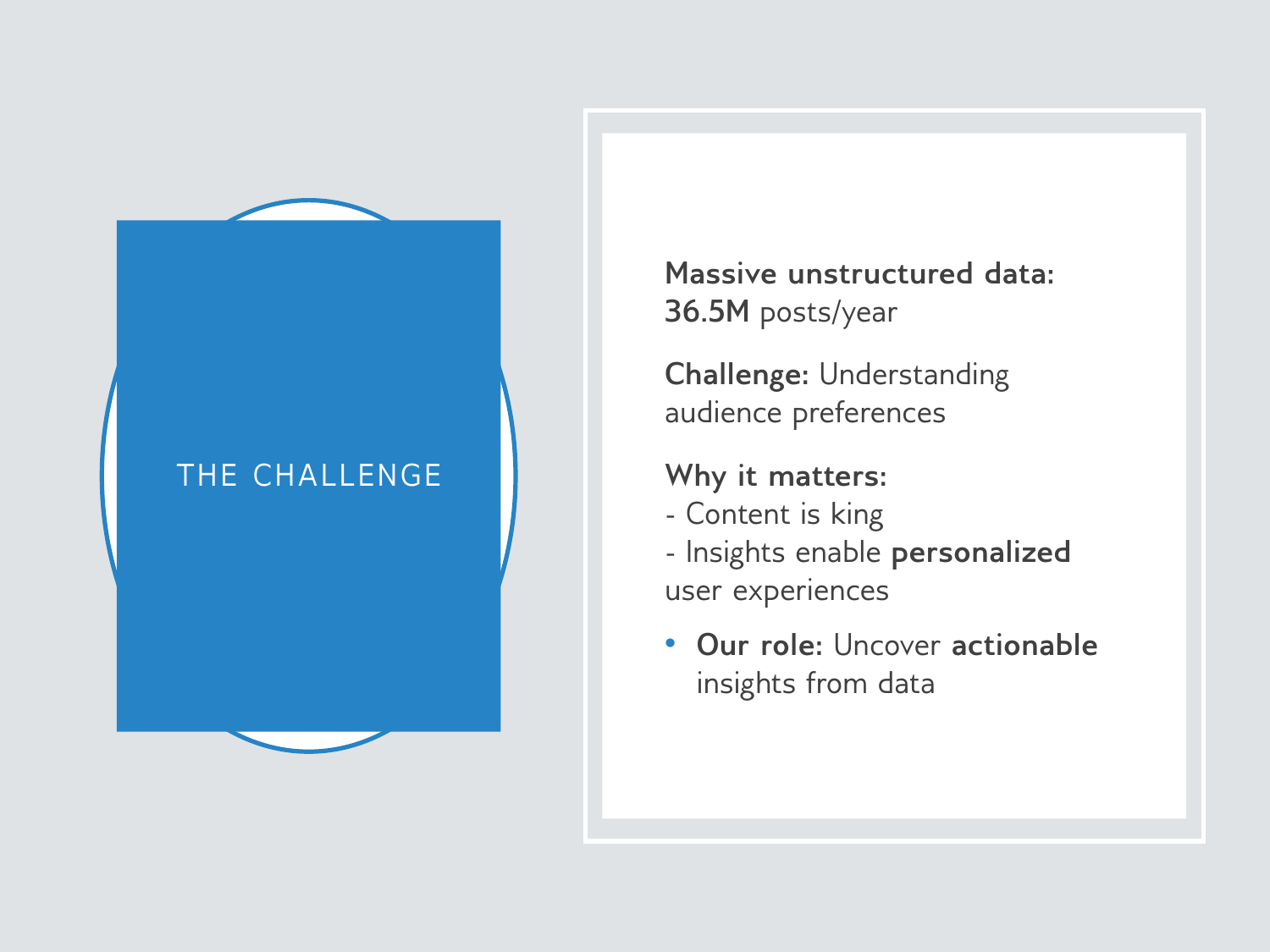

Massive unstructured data: 36.5M posts/year
Challenge: Understanding audience preferences
Why it matters:
- Content is king
- Insights enable personalized user experiences
Our role: Uncover actionable insights from data
# The Challenge